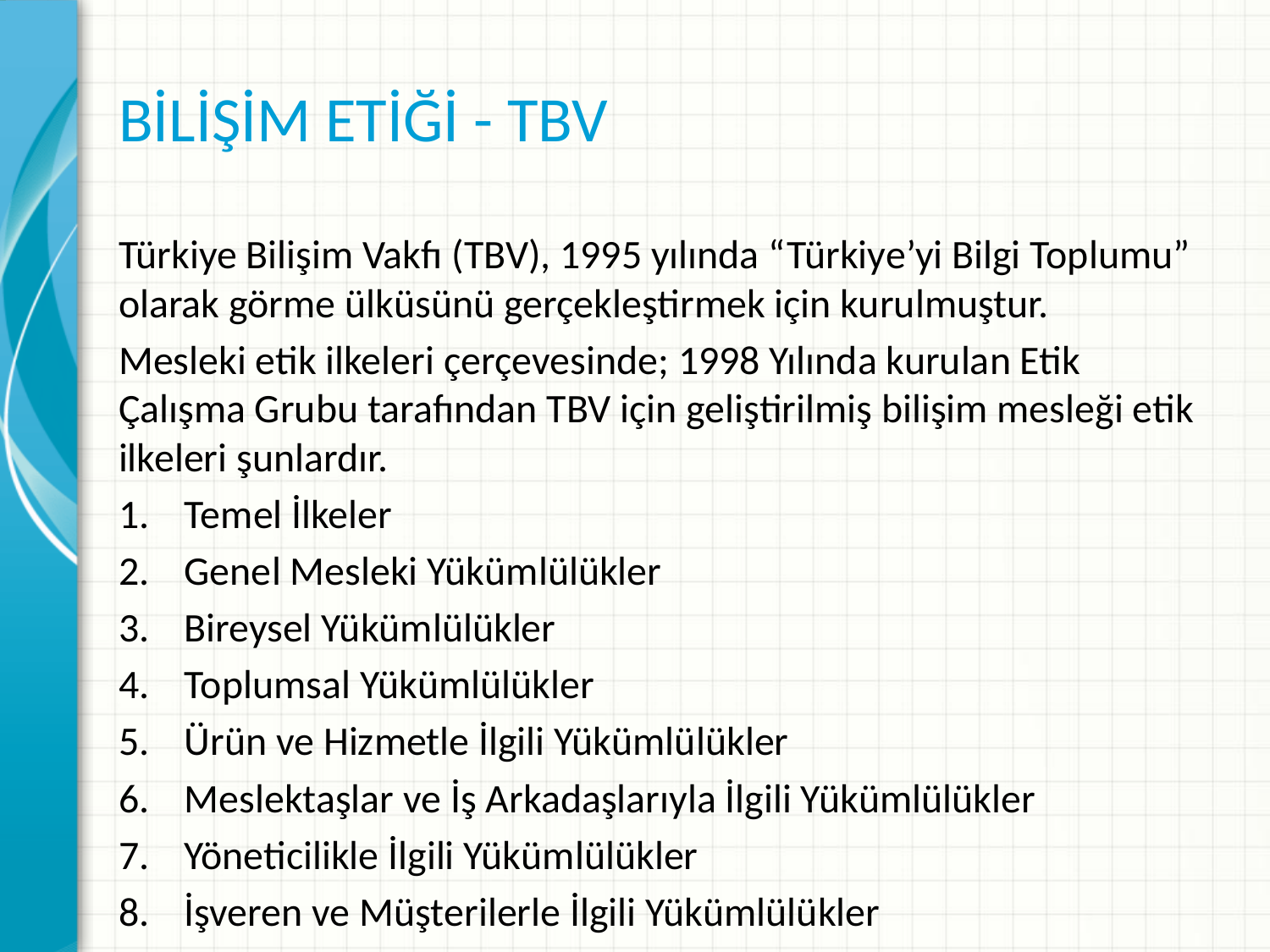

# BİLİŞİM ETİĞİ - TBV
Türkiye Bilişim Vakfı (TBV), 1995 yılında “Türkiye’yi Bilgi Toplumu” olarak görme ülküsünü gerçekleştirmek için kurulmuştur.
Mesleki etik ilkeleri çerçevesinde; 1998 Yılında kurulan Etik Çalışma Grubu tarafından TBV için geliştirilmiş bilişim mesleği etik ilkeleri şunlardır.
Temel İlkeler
Genel Mesleki Yükümlülükler
Bireysel Yükümlülükler
Toplumsal Yükümlülükler
Ürün ve Hizmetle İlgili Yükümlülükler
Meslektaşlar ve İş Arkadaşlarıyla İlgili Yükümlülükler
Yöneticilikle İlgili Yükümlülükler
İşveren ve Müşterilerle İlgili Yükümlülükler